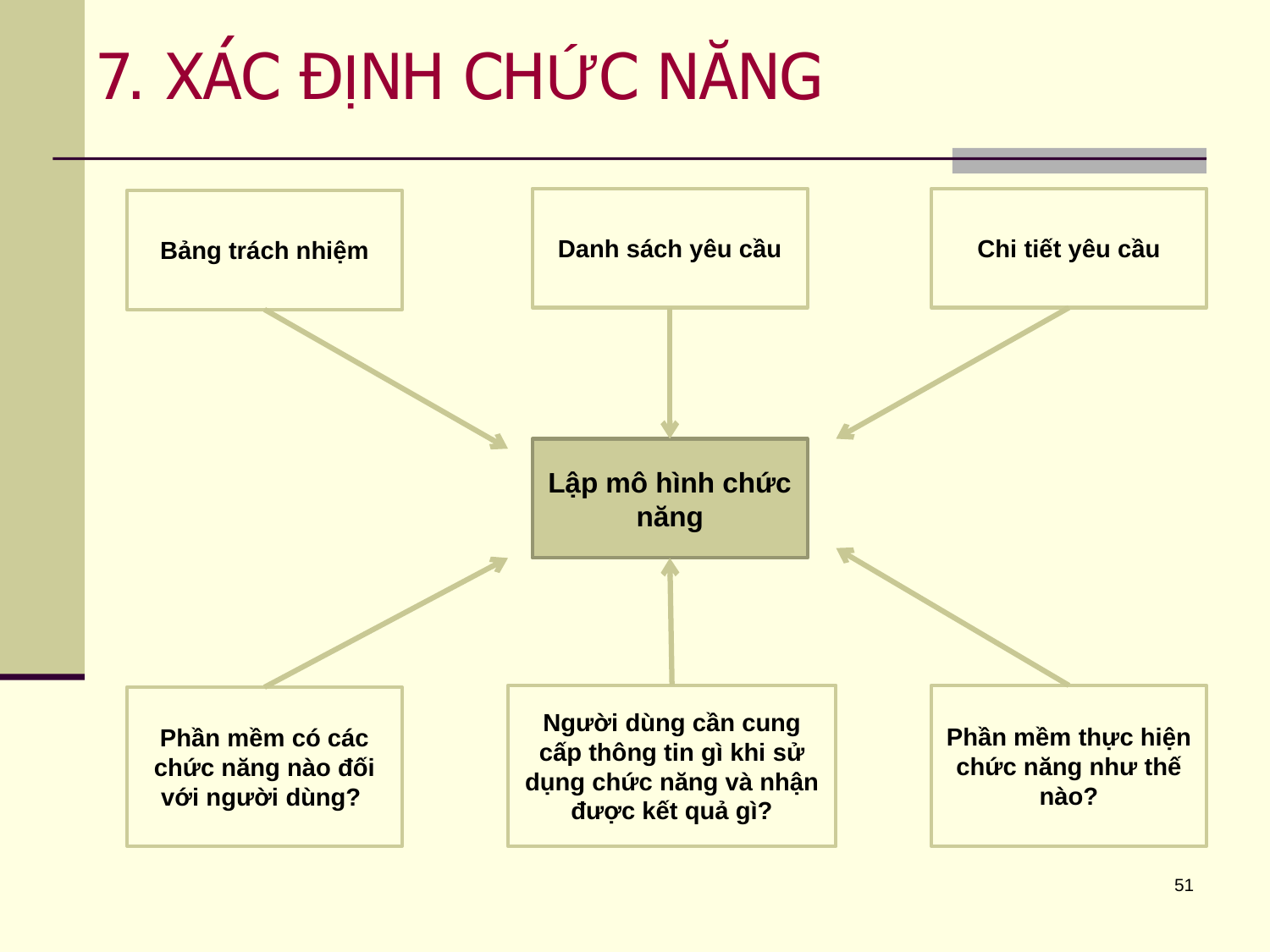

# 7. XÁC ĐỊNH CHỨC NĂNG
Danh sách yêu cầu
Chi tiết yêu cầu
Bảng trách nhiệm
Lập mô hình chức năng
Người dùng cần cung cấp thông tin gì khi sử dụng chức năng và nhận được kết quả gì?
Phần mềm có các chức năng nào đối với người dùng?
Phần mềm thực hiện chức năng như thế nào?
51